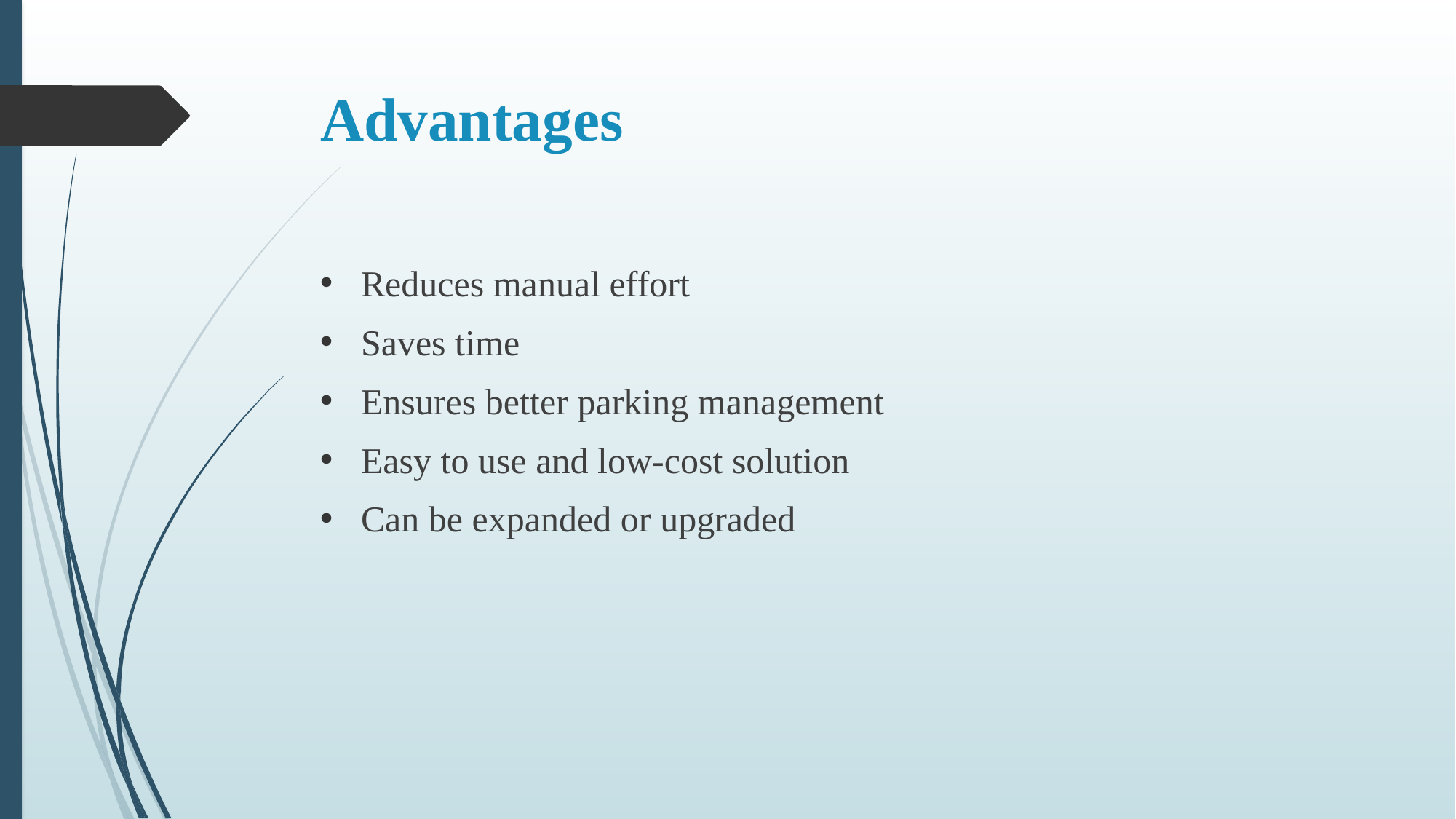

# Advantages
Reduces manual effort
Saves time
Ensures better parking management
Easy to use and low-cost solution
Can be expanded or upgraded